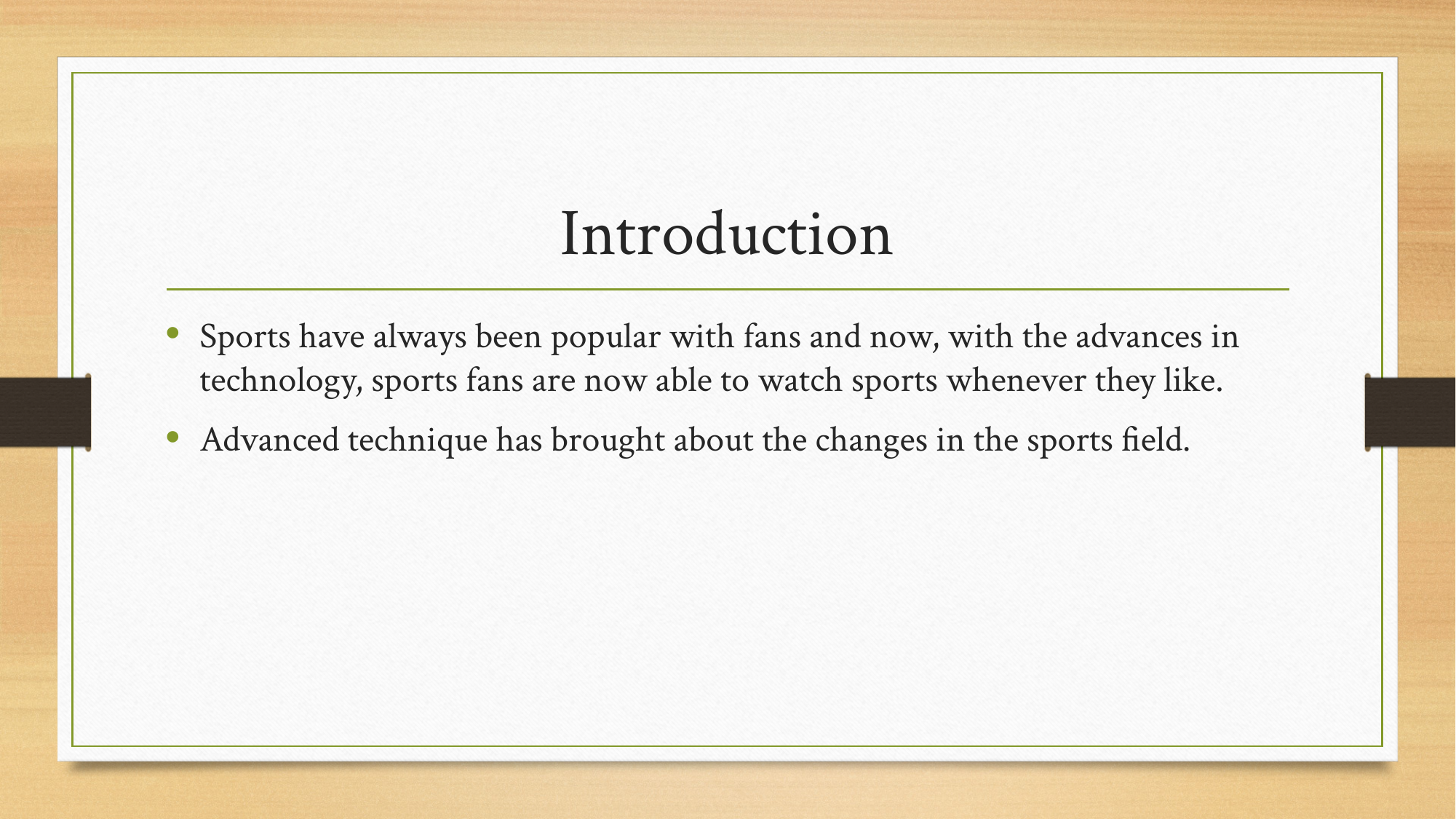

# Introduction
Sports have always been popular with fans and now, with the advances in technology, sports fans are now able to watch sports whenever they like.
Advanced technique has brought about the changes in the sports field.